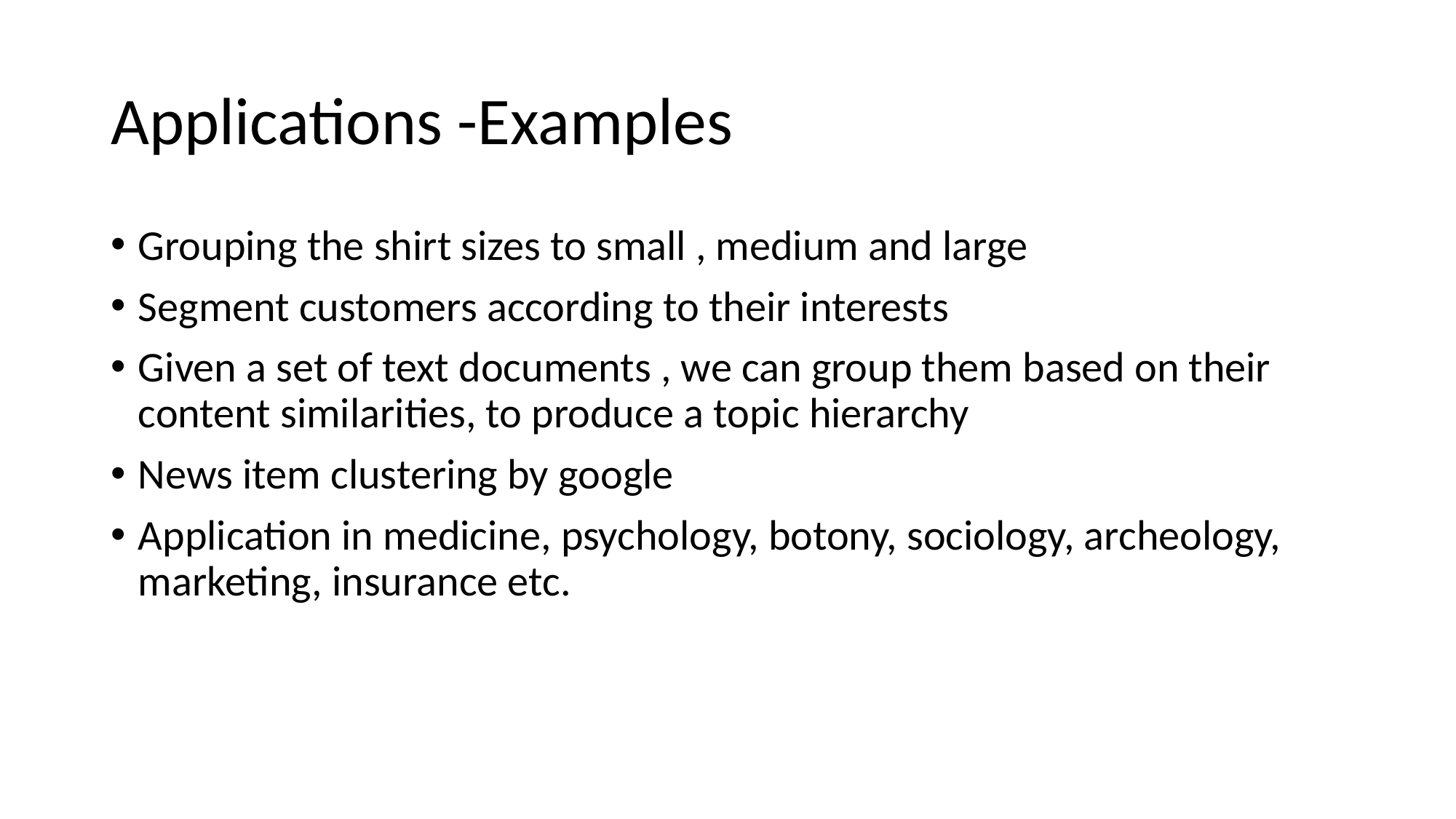

# Applications -Examples
Grouping the shirt sizes to small , medium and large
Segment customers according to their interests
Given a set of text documents , we can group them based on their content similarities, to produce a topic hierarchy
News item clustering by google
Application in medicine, psychology, botony, sociology, archeology, marketing, insurance etc.